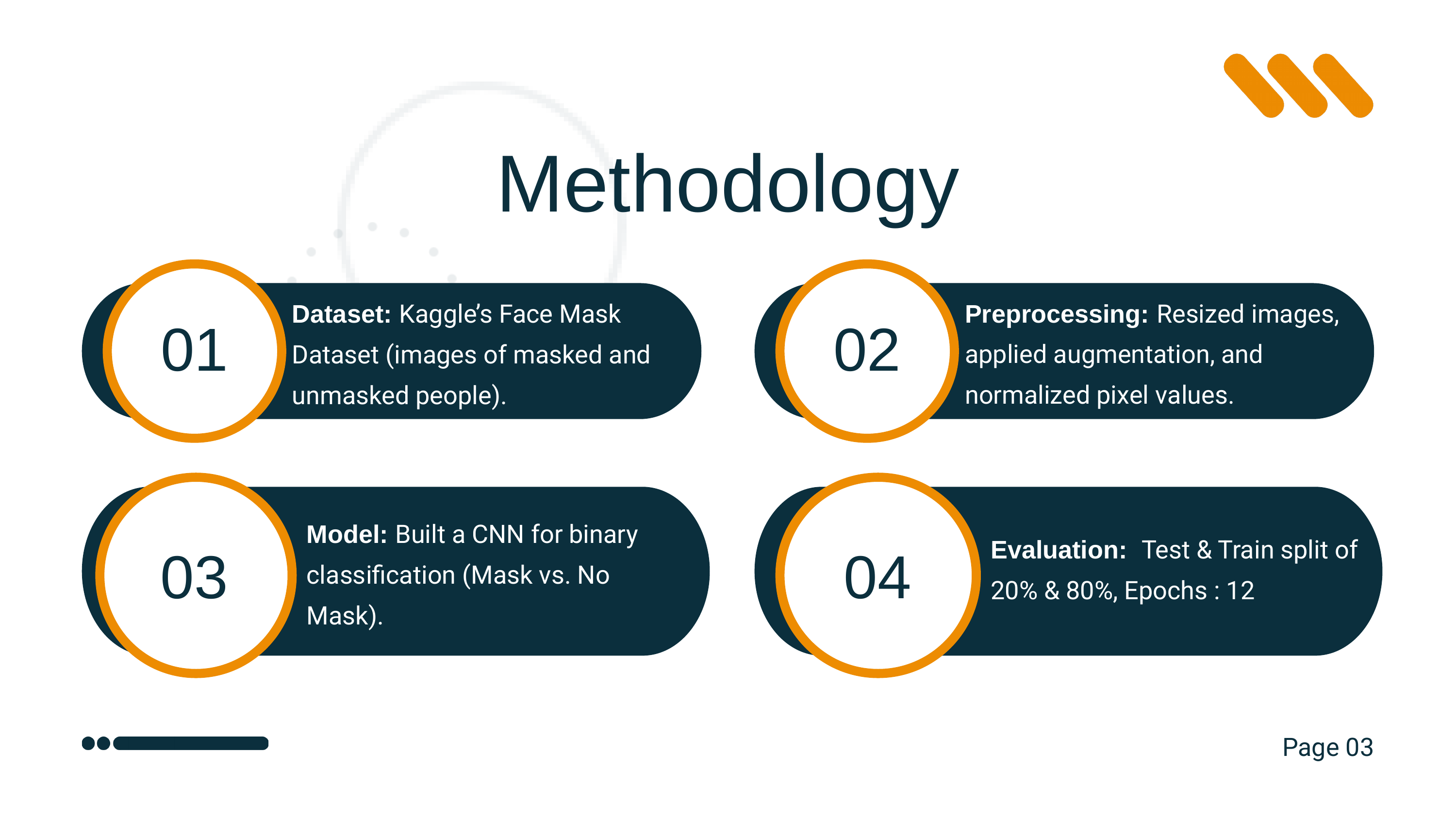

Methodology

Preprocessing: Resized images, applied augmentation, and normalized pixel values.

Dataset: Kaggle’s Face Mask Dataset (images of masked and unmasked people).
01
02

Model: Built a CNN for binary classification (Mask vs. No Mask).
Evaluation:  Test & Train split of 20% & 80%, Epochs : 12

03
04
Page 03